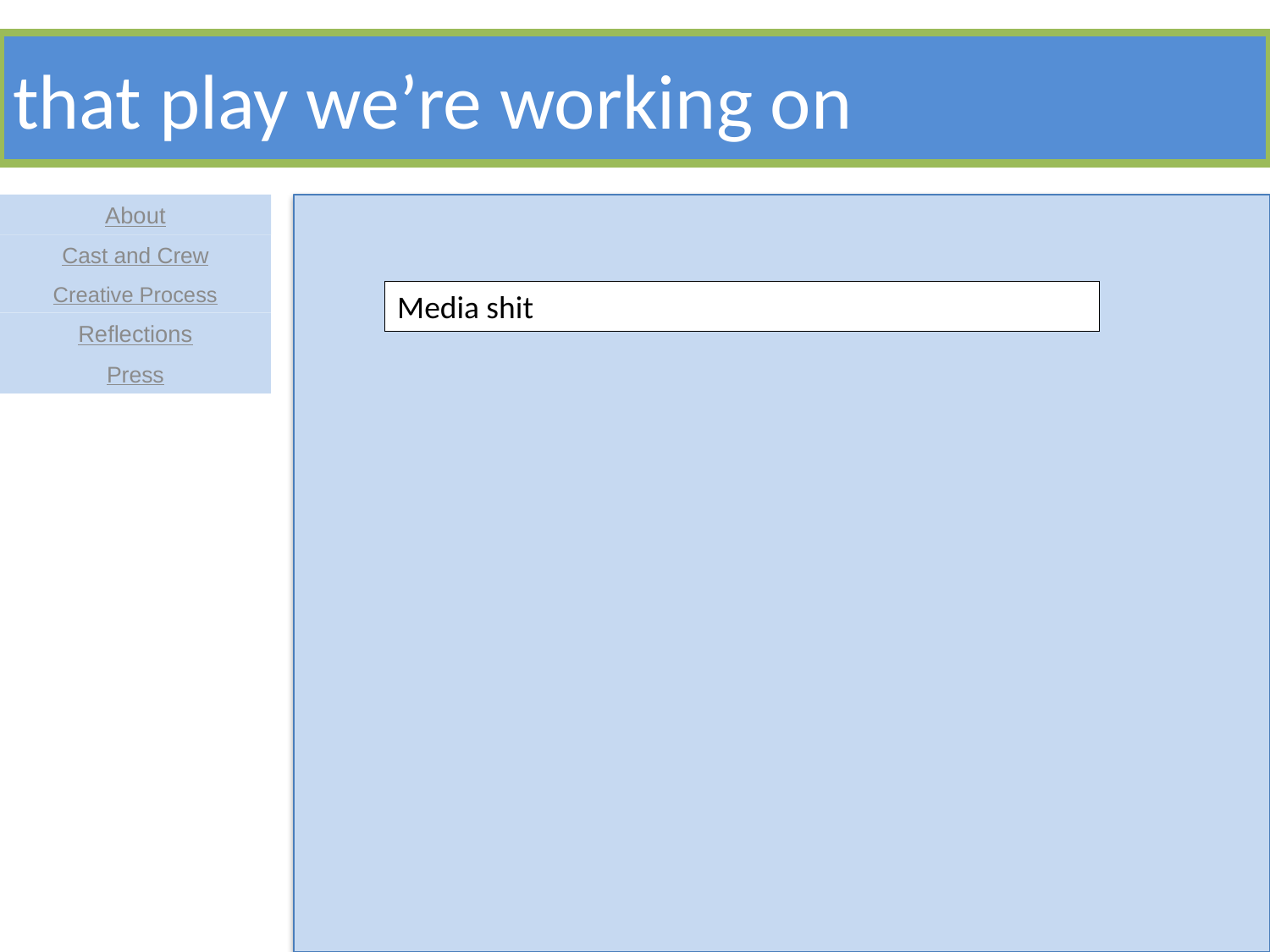

# that play we’re working on
About

Cast and Crew
Creative Process
Media shit
Reflections
Press